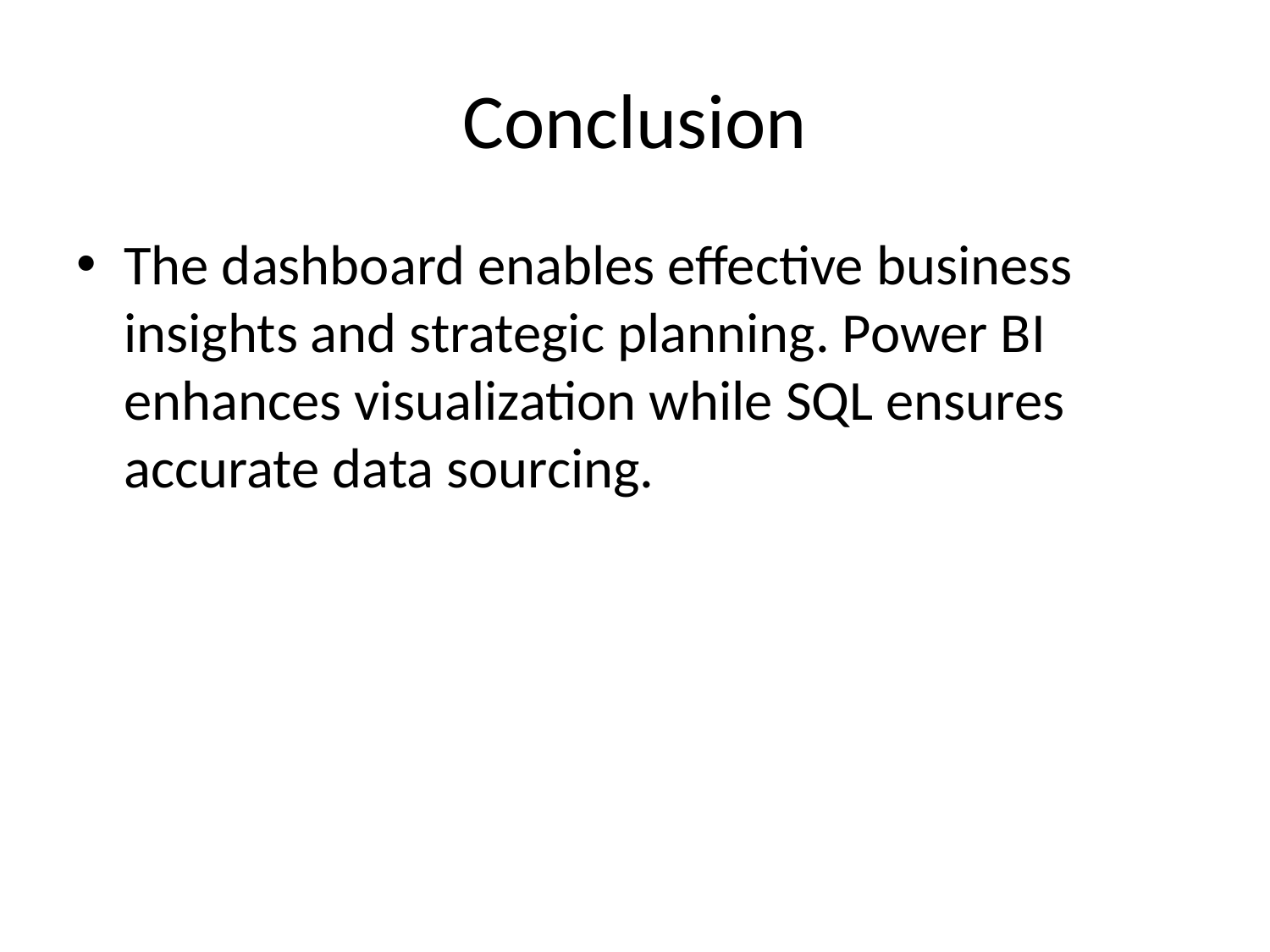

# Conclusion
The dashboard enables effective business insights and strategic planning. Power BI enhances visualization while SQL ensures accurate data sourcing.